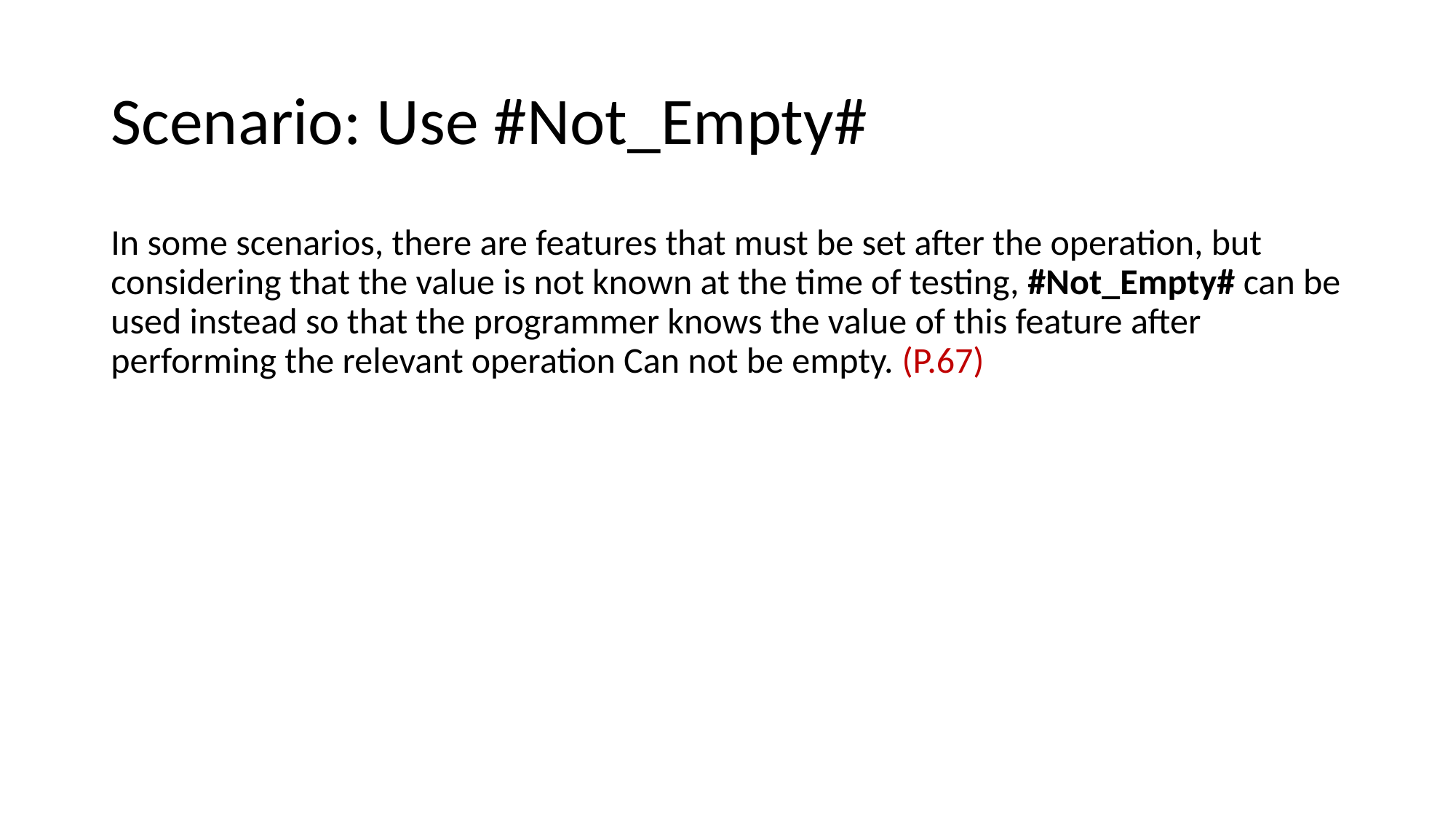

# Scenario: Use #Not_Empty#
In some scenarios, there are features that must be set after the operation, but considering that the value is not known at the time of testing, #Not_Empty# can be used instead so that the programmer knows the value of this feature after performing the relevant operation Can not be empty. (P.67)